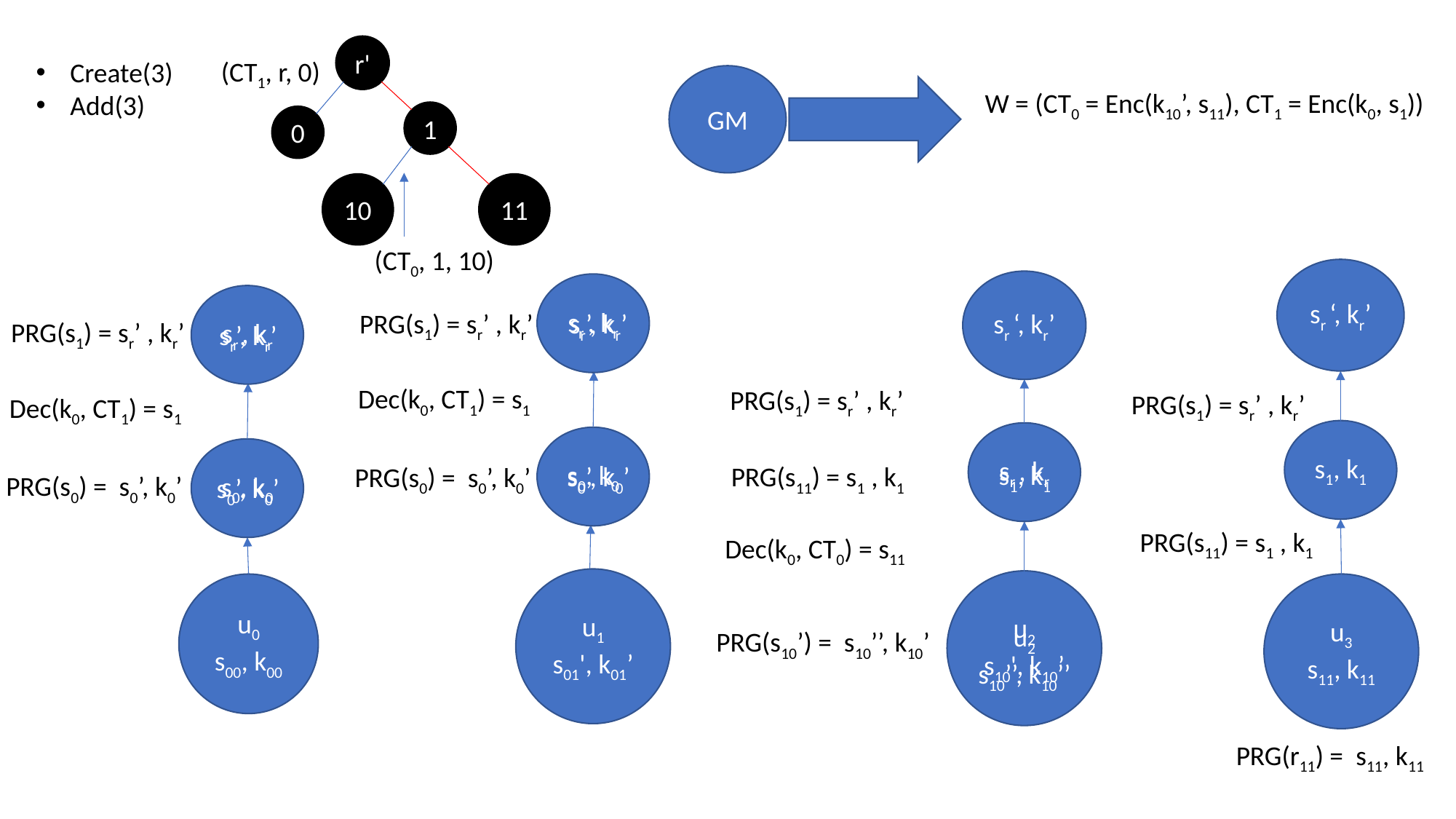

r'
(CT1, r, 0)
Create(3)
Add(3)
GM

W = (CT0 = Enc(k10’, s11), CT1 = Enc(k0, s1))
1
0
10
11
(CT0, 1, 10)
sr ‘, kr’
sr ‘, kr’
sr , kr
sr , kr
PRG(s1) = sr’ , kr’
sr’, kr’
PRG(s1) = sr’ , kr’
sr’, kr’
Dec(k0, CT1) = s1
PRG(s1) = sr’ , kr’
PRG(s1) = sr’ , kr’
Dec(k0, CT1) = s1
s1, k1
sr , kr
s0, k0
s0, k0
s1, k1
s0’, k0’
PRG(s11) = s1 , k1
PRG(s0) =  s0’, k0’
PRG(s0) =  s0’, k0’
s0’, k0’
PRG(s11) = s1 , k1
Dec(k0, CT0) = s11
u1
s01', k01’
u2
s10', k10’
u0
s00, k00
u3
s11, k11
u2
s10’’, k10’’
PRG(s10’) =  s10’’, k10’
PRG(r11) =  s11, k11